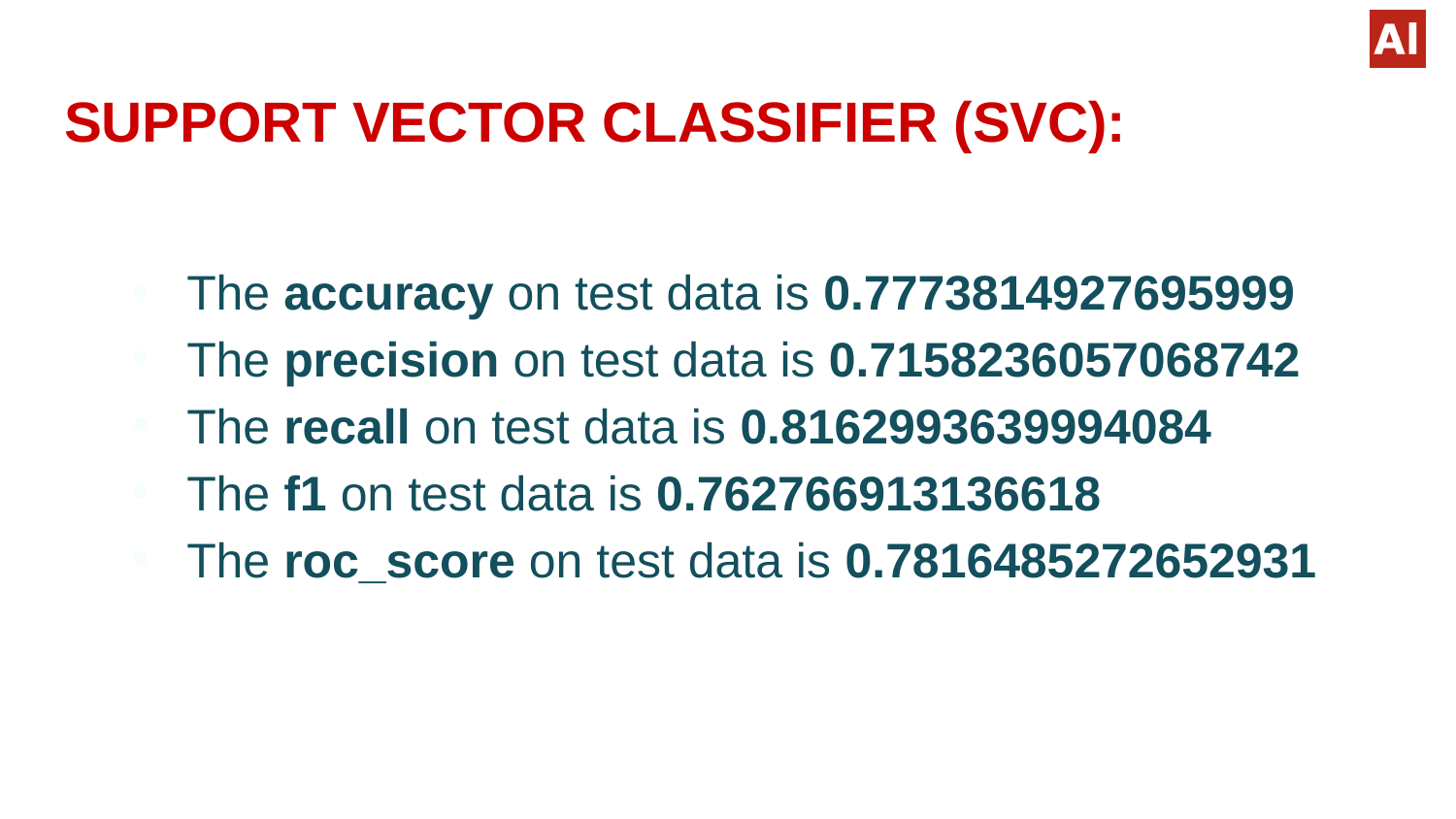

# SUPPORT VECTOR CLASSIFIER (SVC):
The accuracy on test data is 0.7773814927695999
The precision on test data is 0.7158236057068742
The recall on test data is 0.8162993639994084
The f1 on test data is 0.762766913136618
The roc_score on test data is 0.7816485272652931